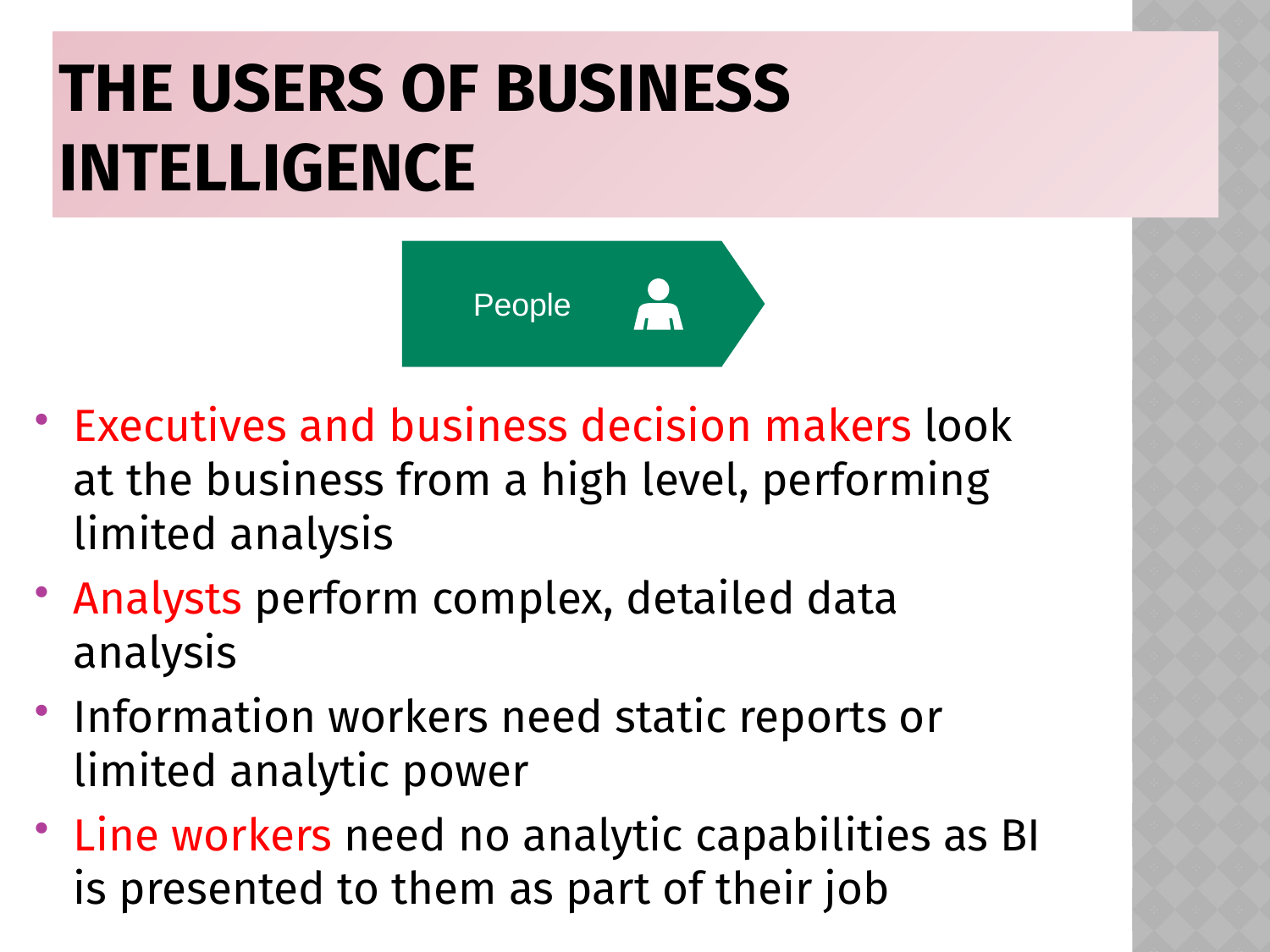

# The Users of Business Intelligence

People

Executives and business decision makers look at the business from a high level, performing limited analysis
Analysts perform complex, detailed data analysis
Information workers need static reports or limited analytic power
Line workers need no analytic capabilities as BI is presented to them as part of their job